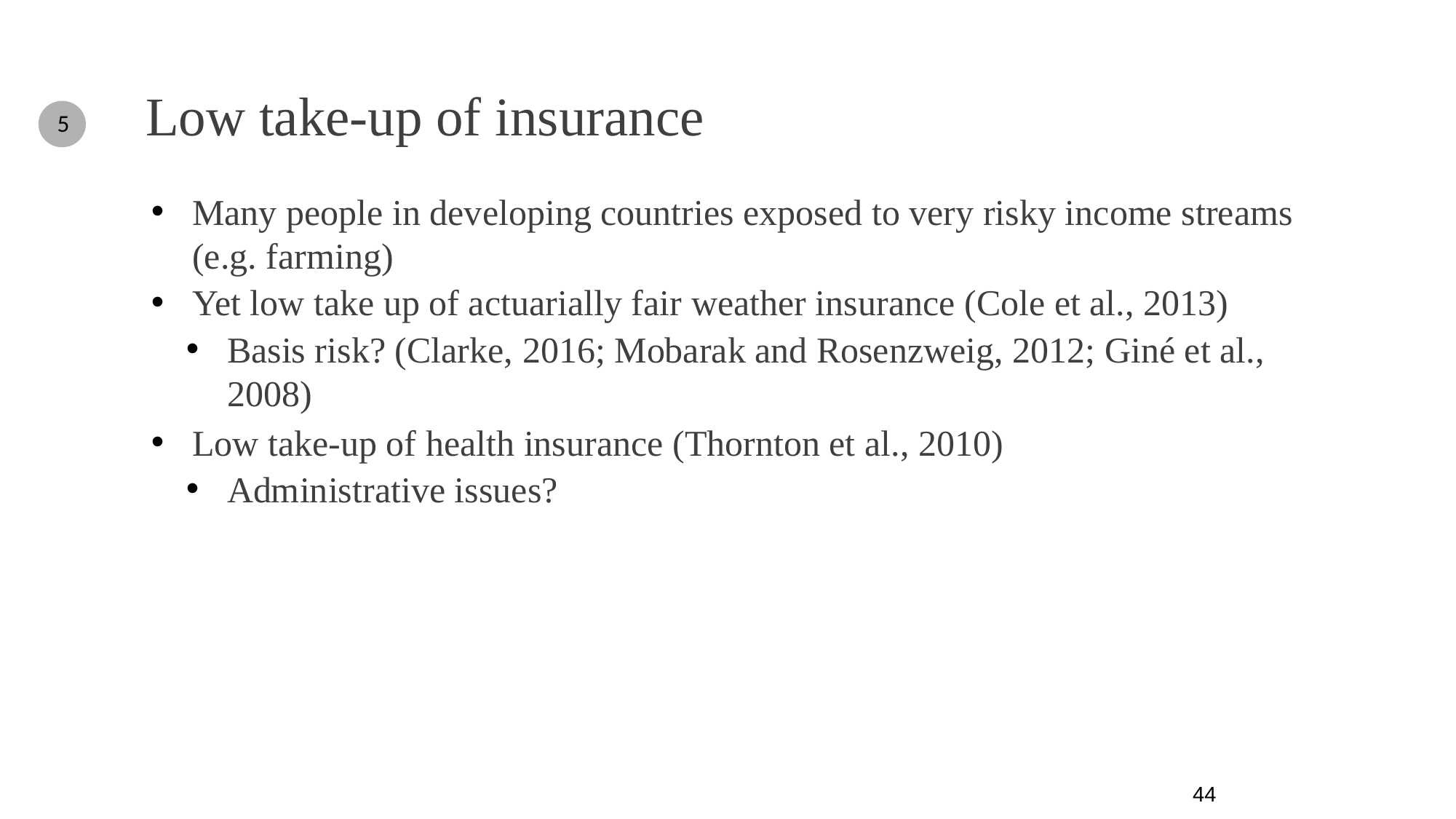

Low take-up of insurance

5
Many people in developing countries exposed to very risky income streams (e.g. farming)
Yet low take up of actuarially fair weather insurance (Cole et al., 2013)
Basis risk? (Clarke, 2016; Mobarak and Rosenzweig, 2012; Giné et al., 2008)
Low take-up of health insurance (Thornton et al., 2010)
Administrative issues?
44